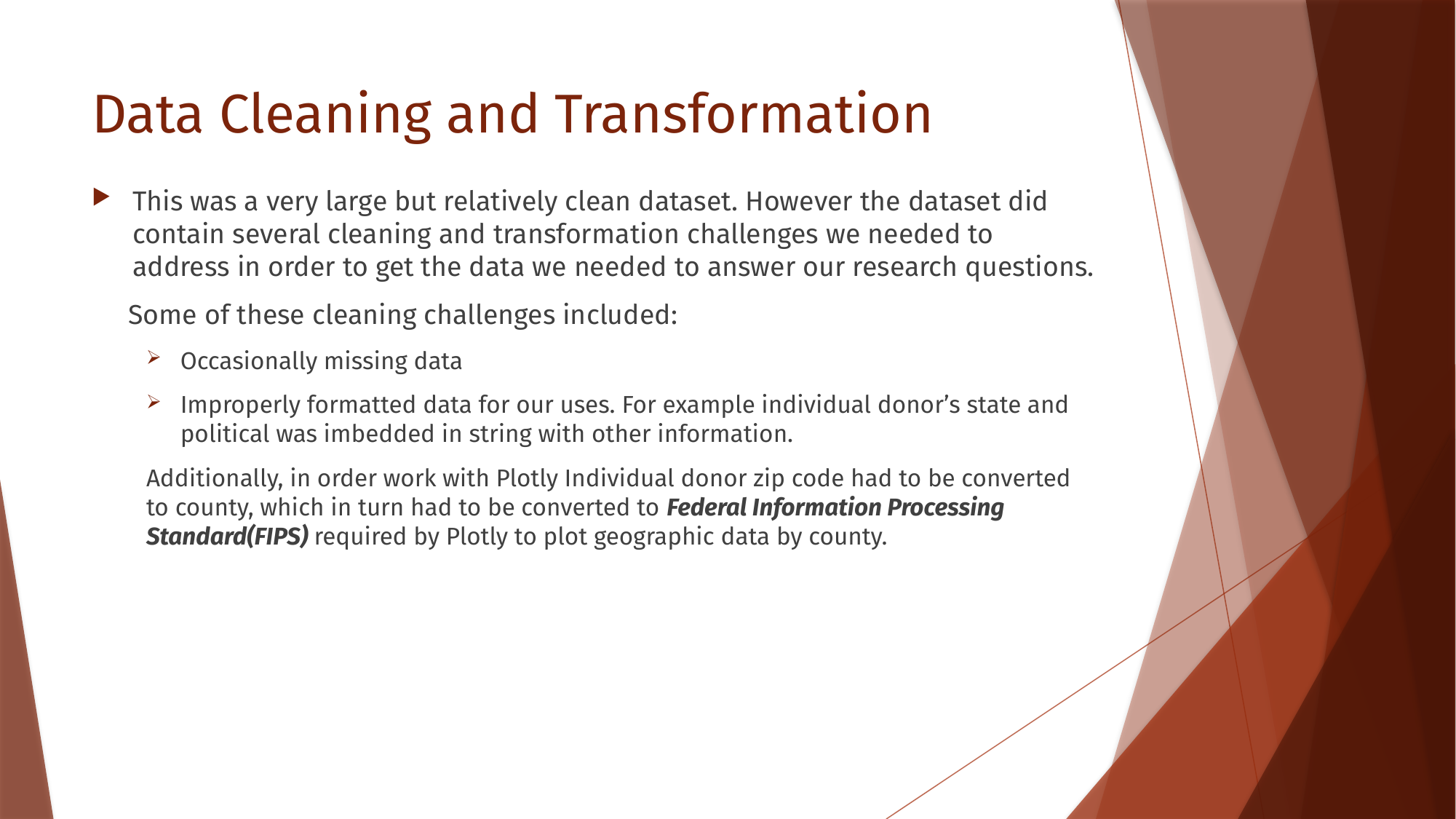

# Data Cleaning and Transformation
This was a very large but relatively clean dataset. However the dataset did contain several cleaning and transformation challenges we needed to address in order to get the data we needed to answer our research questions.
     Some of these cleaning challenges included:
Occasionally missing data
Improperly formatted data for our uses. For example individual donor’s state and political was imbedded in string with other information.
Additionally, in order work with Plotly Individual donor zip code had to be converted to county, which in turn had to be converted to Federal Information Processing Standard(FIPS) required by Plotly to plot geographic data by county.